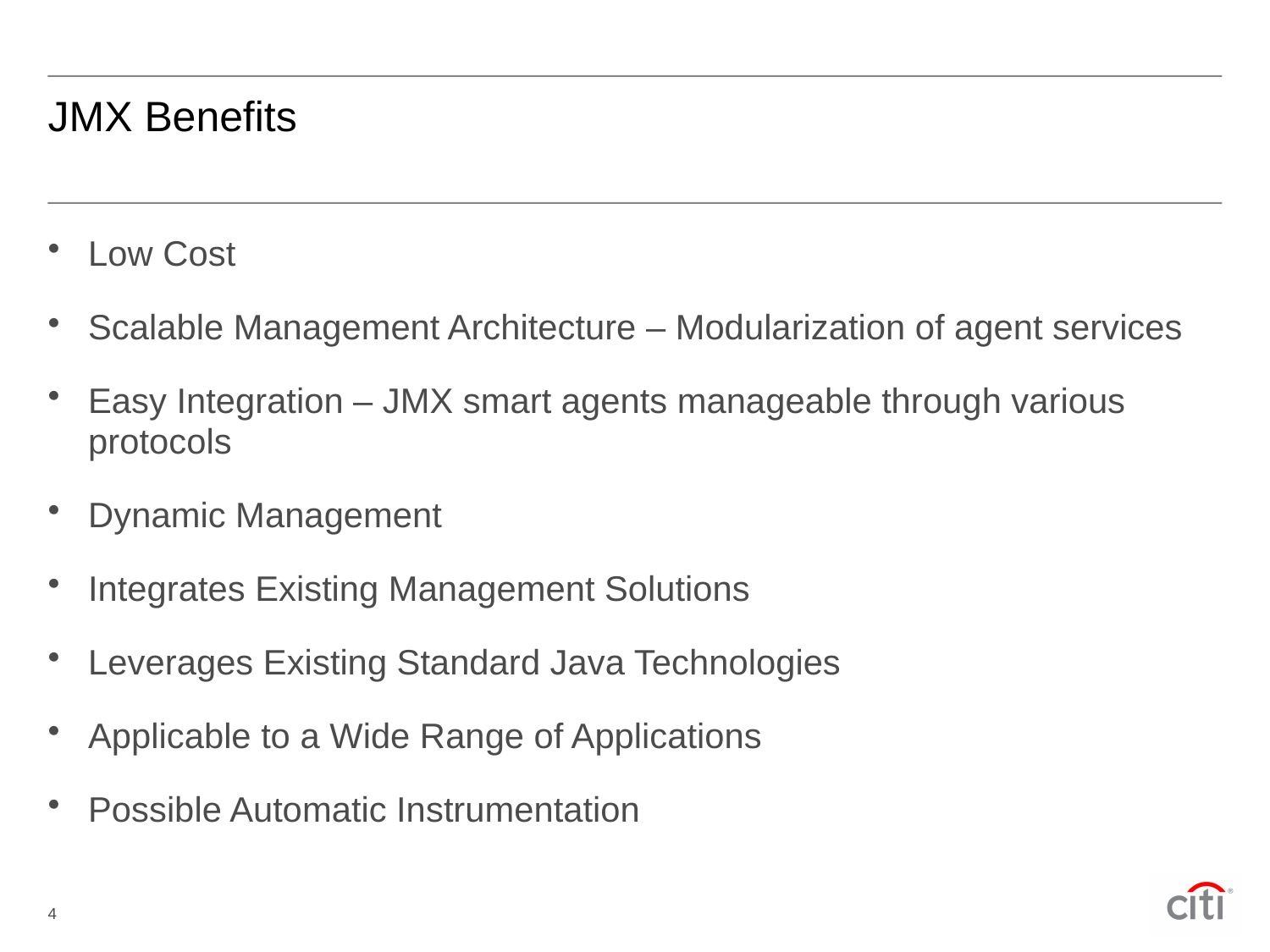

# JMX Benefits
Low Cost
Scalable Management Architecture – Modularization of agent services
Easy Integration – JMX smart agents manageable through various protocols
Dynamic Management
Integrates Existing Management Solutions
Leverages Existing Standard Java Technologies
Applicable to a Wide Range of Applications
Possible Automatic Instrumentation

4